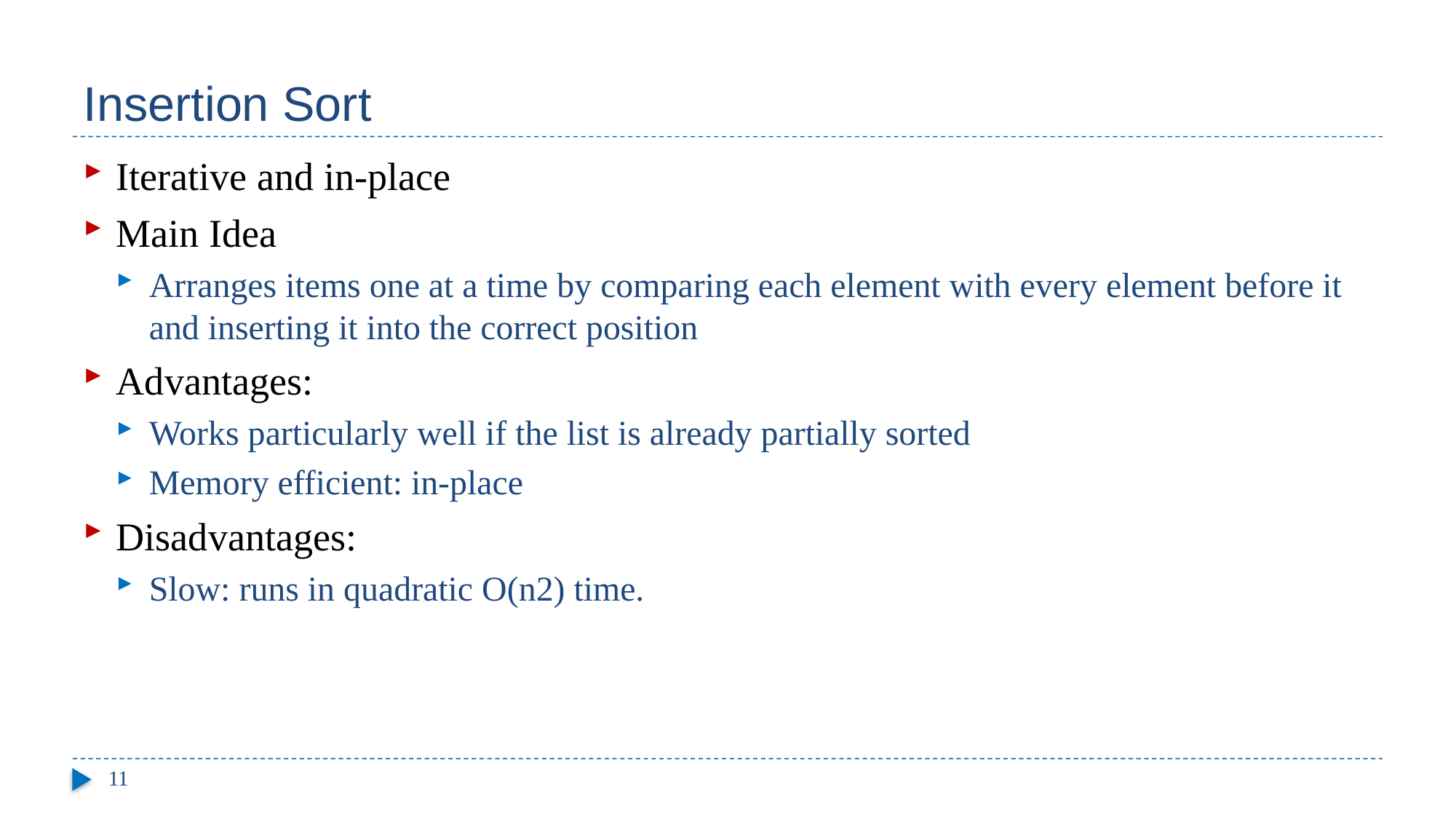

# Insertion Sort
Iterative and in-place
Main Idea
Arranges items one at a time by comparing each element with every element before it and inserting it into the correct position
Advantages:
Works particularly well if the list is already partially sorted
Memory efficient: in-place
Disadvantages:
Slow: runs in quadratic O(n2) time.
11